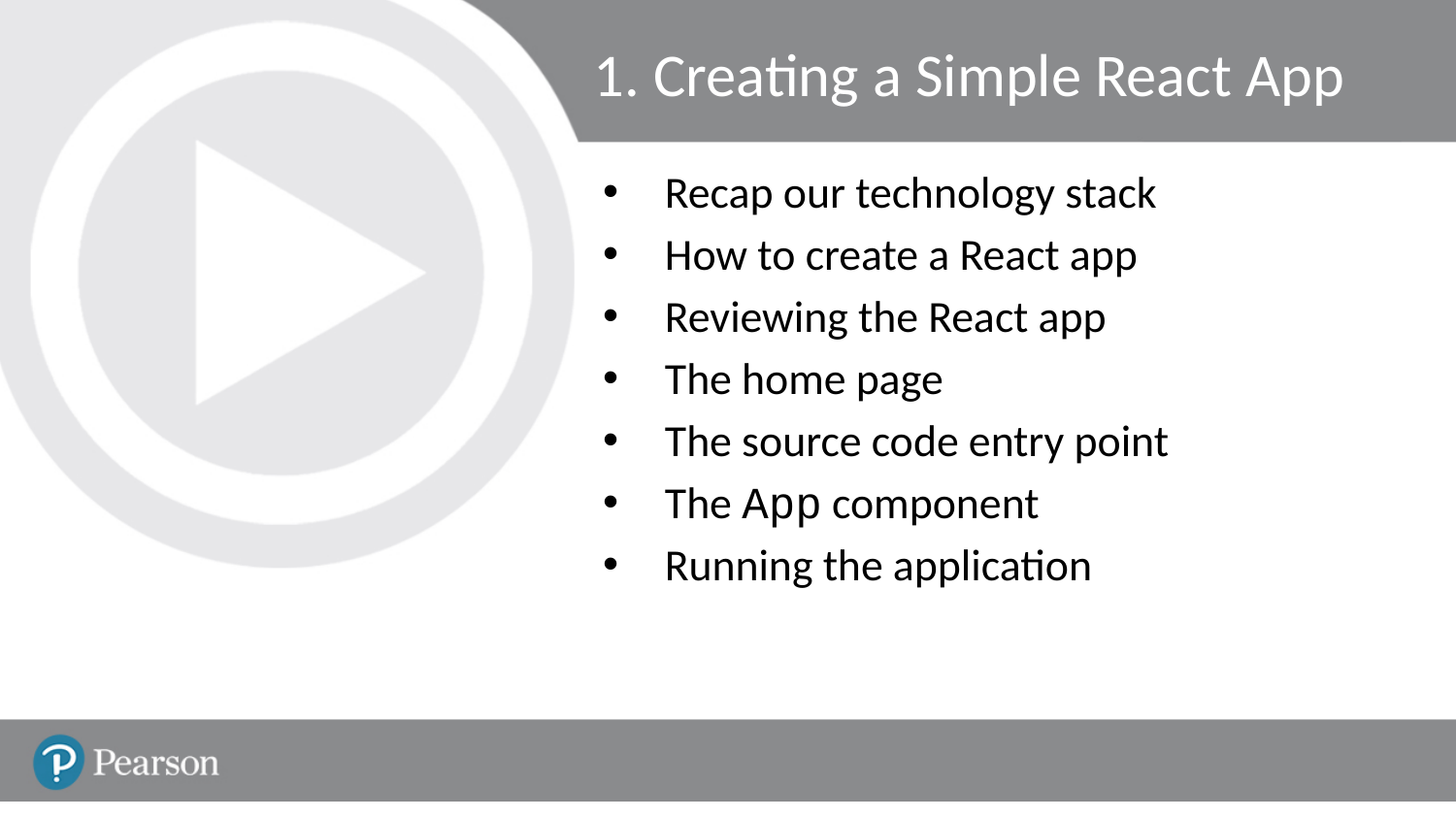

# 1. Creating a Simple React App
Recap our technology stack
How to create a React app
Reviewing the React app
The home page
The source code entry point
The App component
Running the application